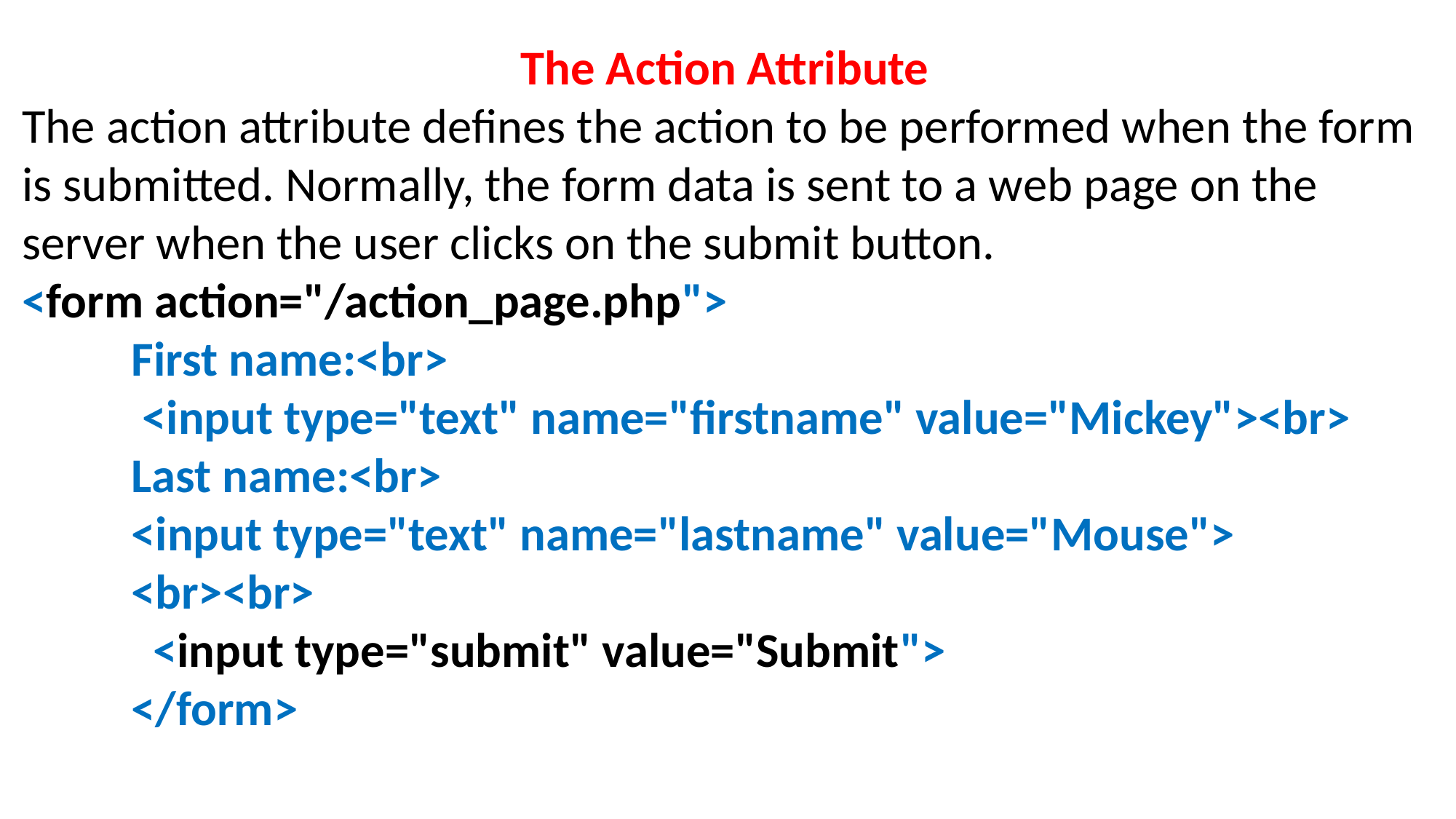

The Action Attribute
The action attribute defines the action to be performed when the form is submitted. Normally, the form data is sent to a web page on the server when the user clicks on the submit button.
<form action="/action_page.php">
First name:<br>
 <input type="text" name="firstname" value="Mickey"><br>
Last name:<br>
<input type="text" name="lastname" value="Mouse">
<br><br>
  <input type="submit" value="Submit">
</form>